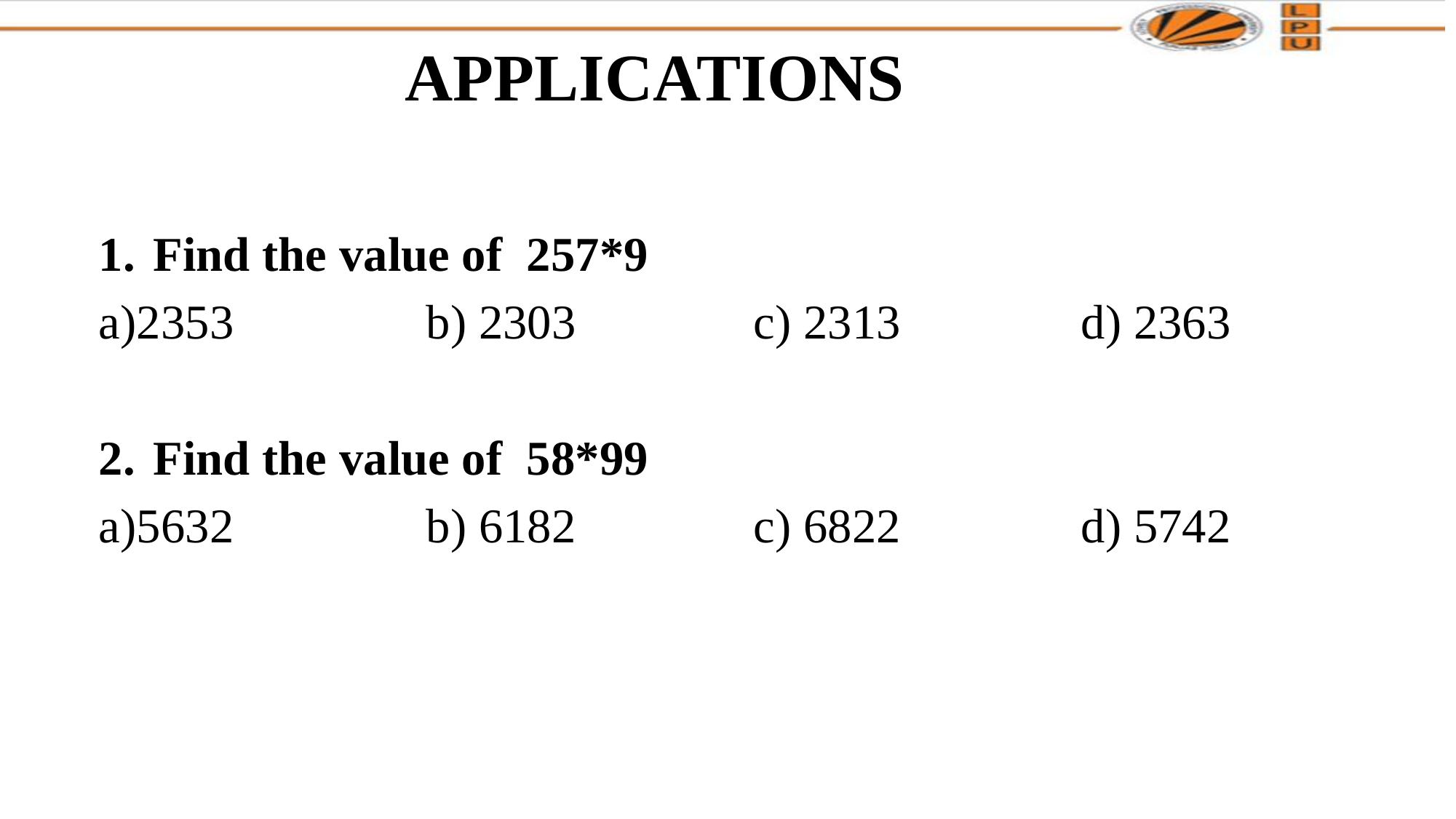

# APPLICATIONS
Find the value of  257*9
a)2353  		b) 2303		c) 2313		d) 2363

Find the value of  58*99
a)5632  		b) 6182		c) 6822		d) 5742